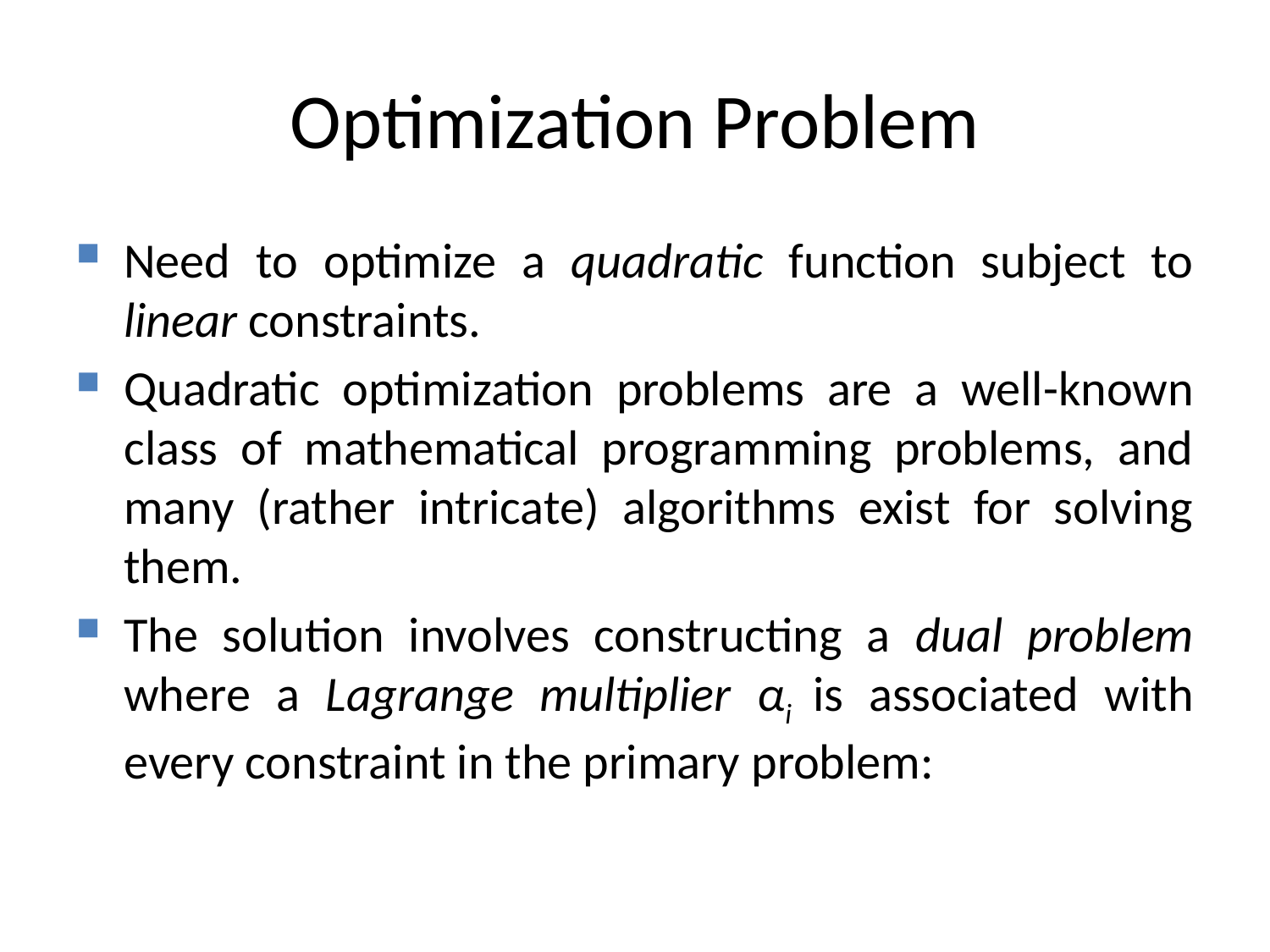

# Optimization Problem
Need to optimize a quadratic function subject to linear constraints.
Quadratic optimization problems are a well-known class of mathematical programming problems, and many (rather intricate) algorithms exist for solving them.
The solution involves constructing a dual problem where a Lagrange multiplier αi is associated with every constraint in the primary problem: